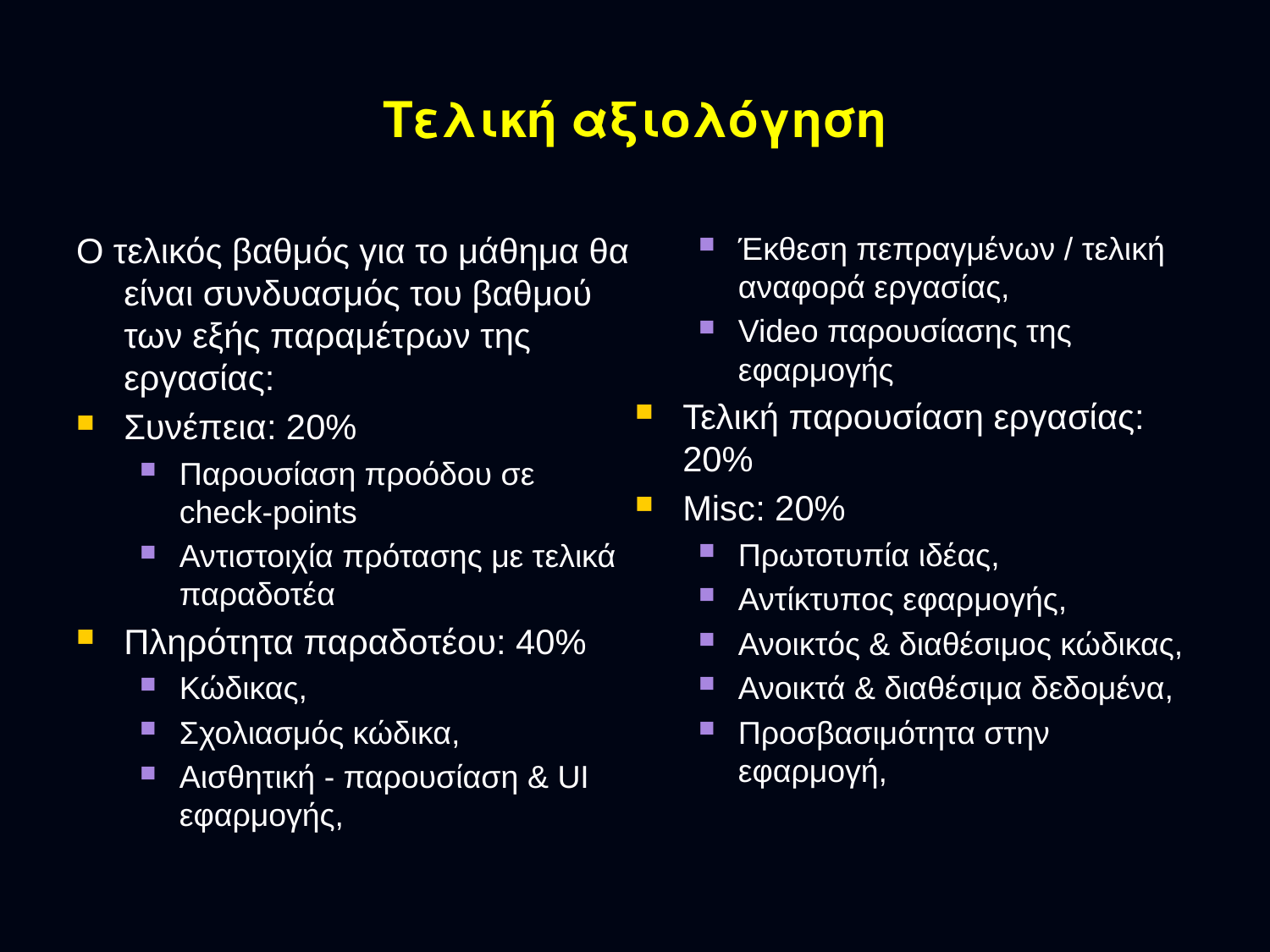

# Τελική αξιολόγηση
Ο τελικός βαθμός για το μάθημα θα είναι συνδυασμός του βαθμού των εξής παραμέτρων της εργασίας:
Συνέπεια: 20%
Παρουσίαση προόδου σε check-points
Αντιστοιχία πρότασης με τελικά παραδοτέα
Πληρότητα παραδοτέου: 40%
Κώδικας,
Σχολιασμός κώδικα,
Αισθητική - παρουσίαση & UI εφαρμογής,

Έκθεση πεπραγμένων / τελική αναφορά εργασίας,
Video παρουσίασης της εφαρμογής
Τελική παρουσίαση εργασίας: 20%
Misc: 20%
Πρωτοτυπία ιδέας,
Αντίκτυπος εφαρμογής,
Ανοικτός & διαθέσιμος κώδικας,
Ανοικτά & διαθέσιμα δεδομένα,
Προσβασιμότητα στην εφαρμογή,